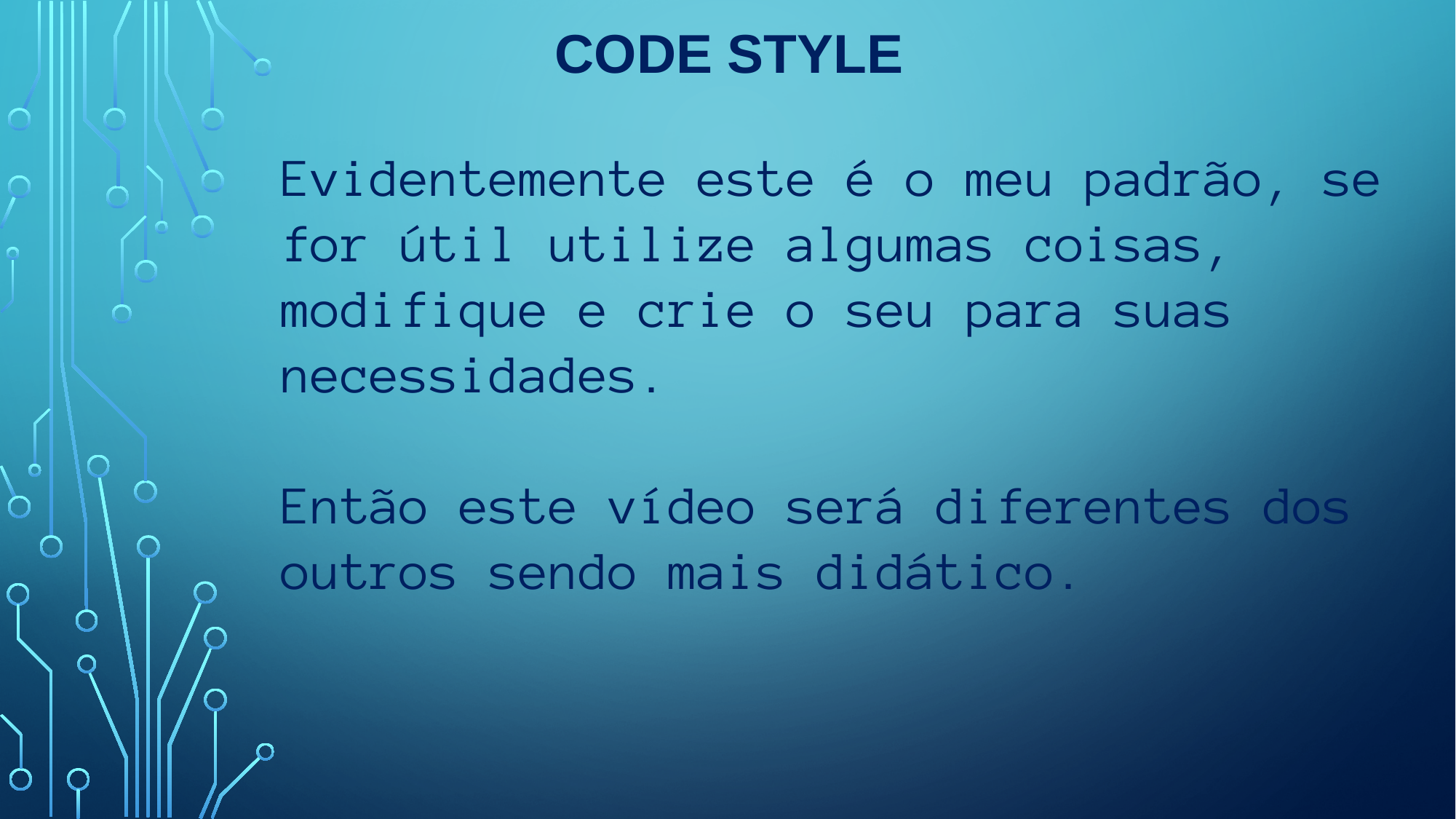

# Code Style
Evidentemente este é o meu padrão, se for útil utilize algumas coisas,
modifique e crie o seu para suas necessidades.

Então este vídeo será diferentes dos outros sendo mais didático.